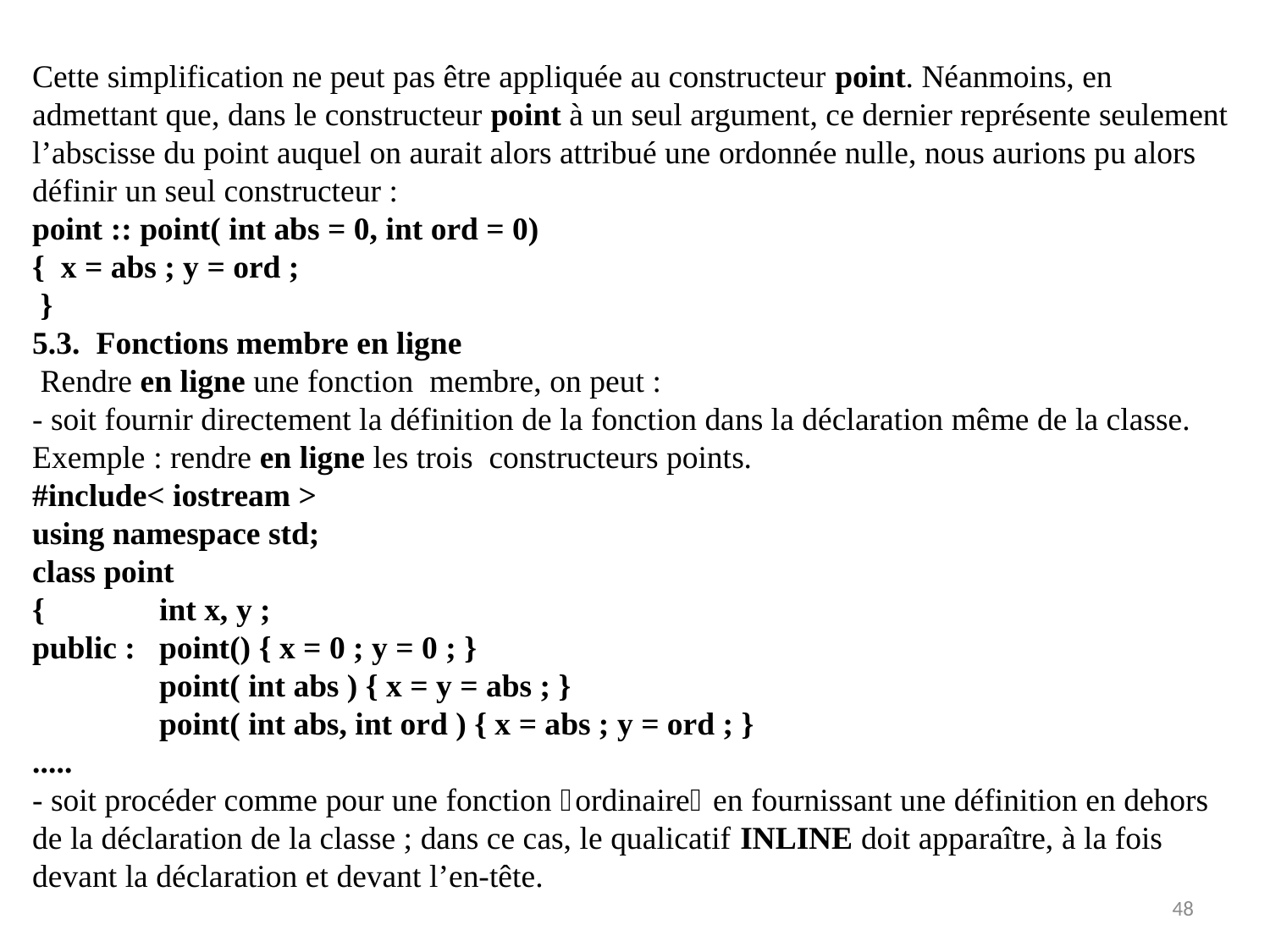

Cette simplification ne peut pas être appliquée au constructeur point. Néanmoins, en admettant que, dans le constructeur point à un seul argument, ce dernier représente seulement l’abscisse du point auquel on aurait alors attribué une ordonnée nulle, nous aurions pu alors définir un seul constructeur :
point :: point( int abs = 0, int ord = 0)
{  x = abs ; y = ord ;
 }
5.3.  Fonctions membre en ligne
 Rendre en ligne une fonction  membre, on peut :
- soit fournir directement la définition de la fonction dans la déclaration même de la classe.
Exemple : rendre en ligne les trois  constructeurs points.
#include< iostream >
using namespace std;
class point
{	int x, y ;
public :	point() { x = 0 ; y = 0 ; }
	point( int abs ) { x = y = abs ; }
	point( int abs, int ord ) { x = abs ; y = ord ; }
.....
- soit procéder comme pour une fonction ″ordinaire″ en fournissant une définition en dehors de la déclaration de la classe ; dans ce cas, le qualicatif INLINE doit apparaître, à la fois devant la déclaration et devant l’en-tête.
48